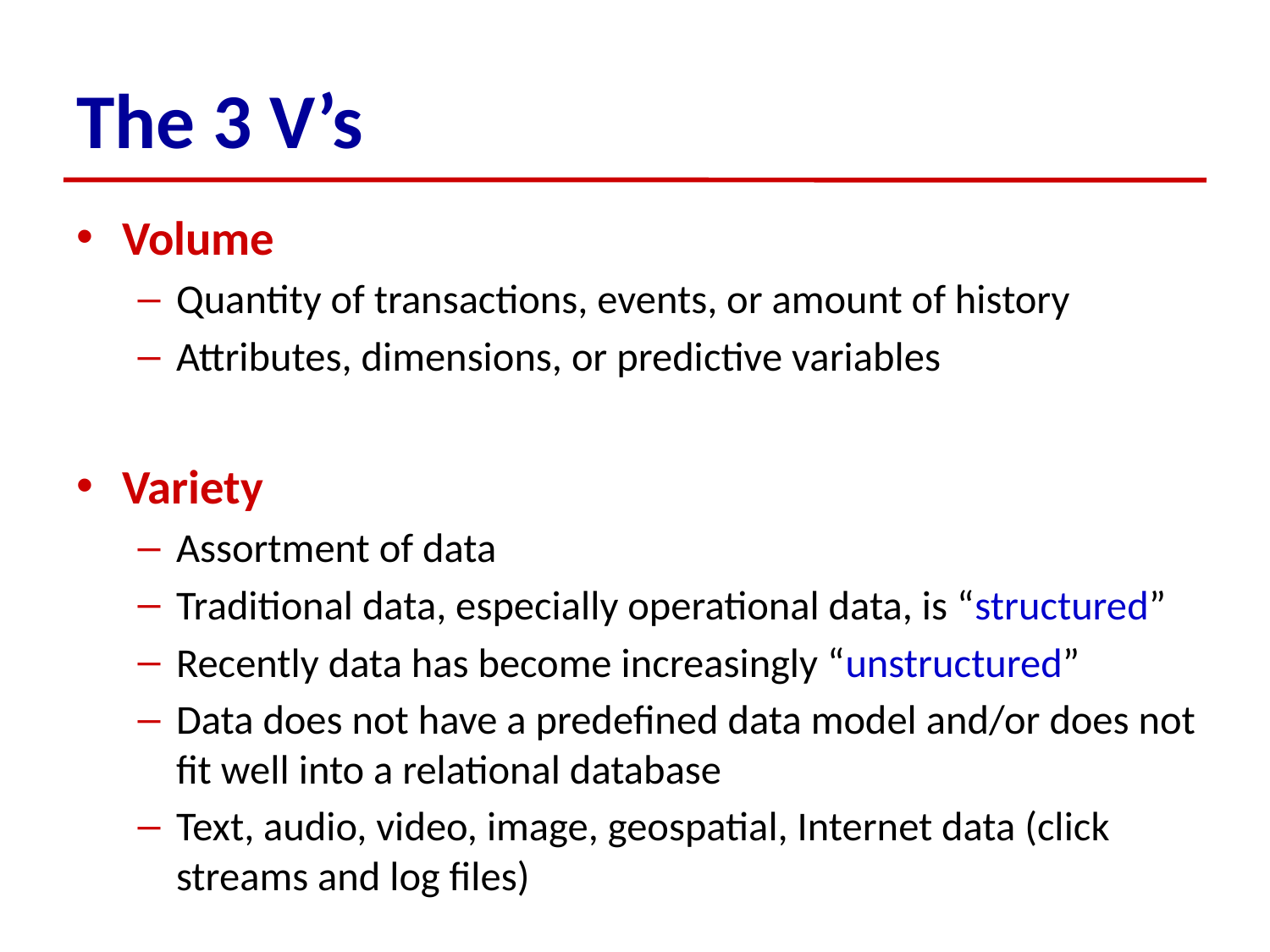

# The 3 V’s
Volume
Quantity of transactions, events, or amount of history
Attributes, dimensions, or predictive variables

Variety
Assortment of data
Traditional data, especially operational data, is “structured”
Recently data has become increasingly “unstructured”
Data does not have a predefined data model and/or does not fit well into a relational database
Text, audio, video, image, geospatial, Internet data (click streams and log files)